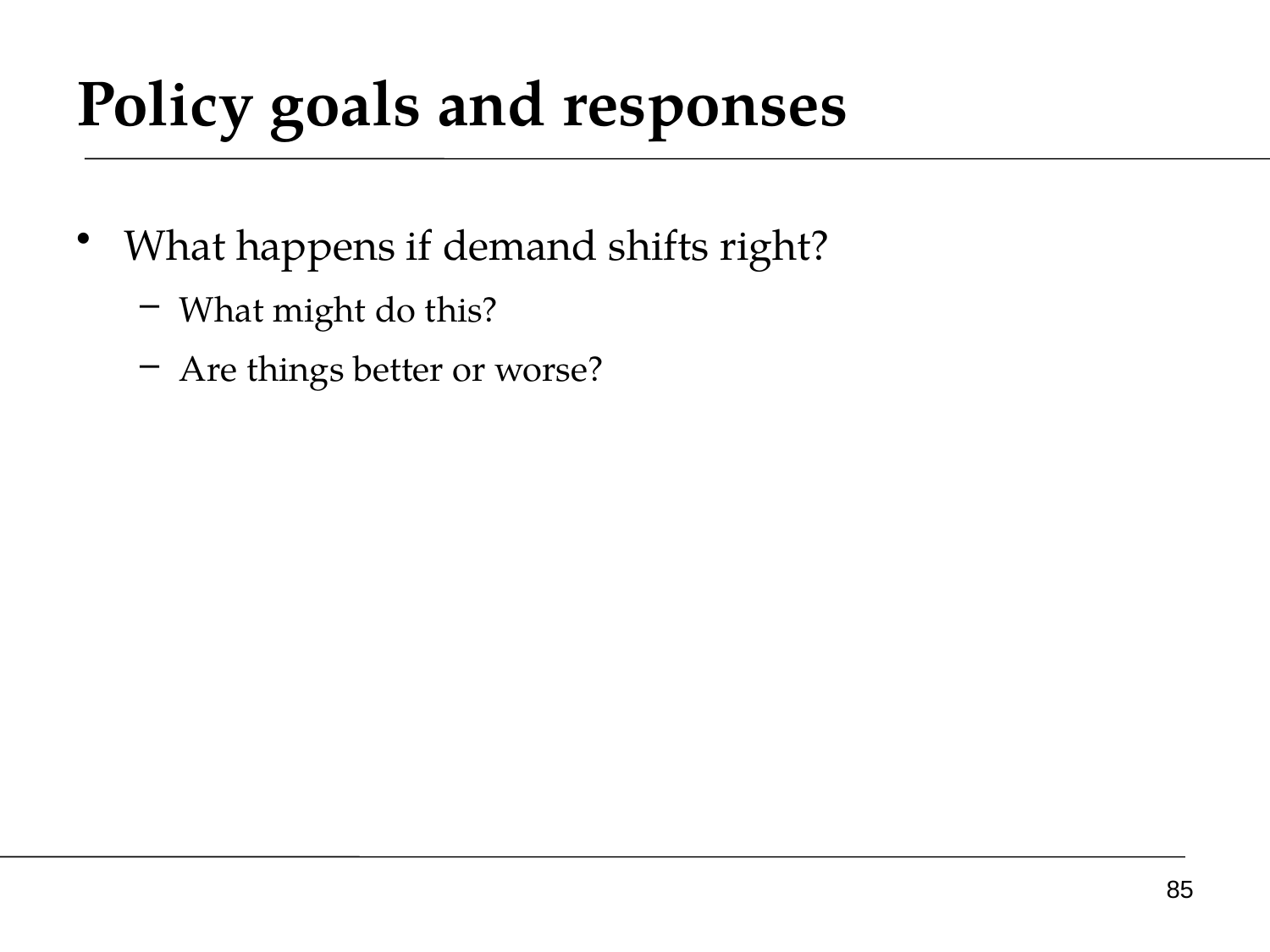

# Policy goals and responses
What happens if demand shifts right?
What might do this?
Are things better or worse?
85